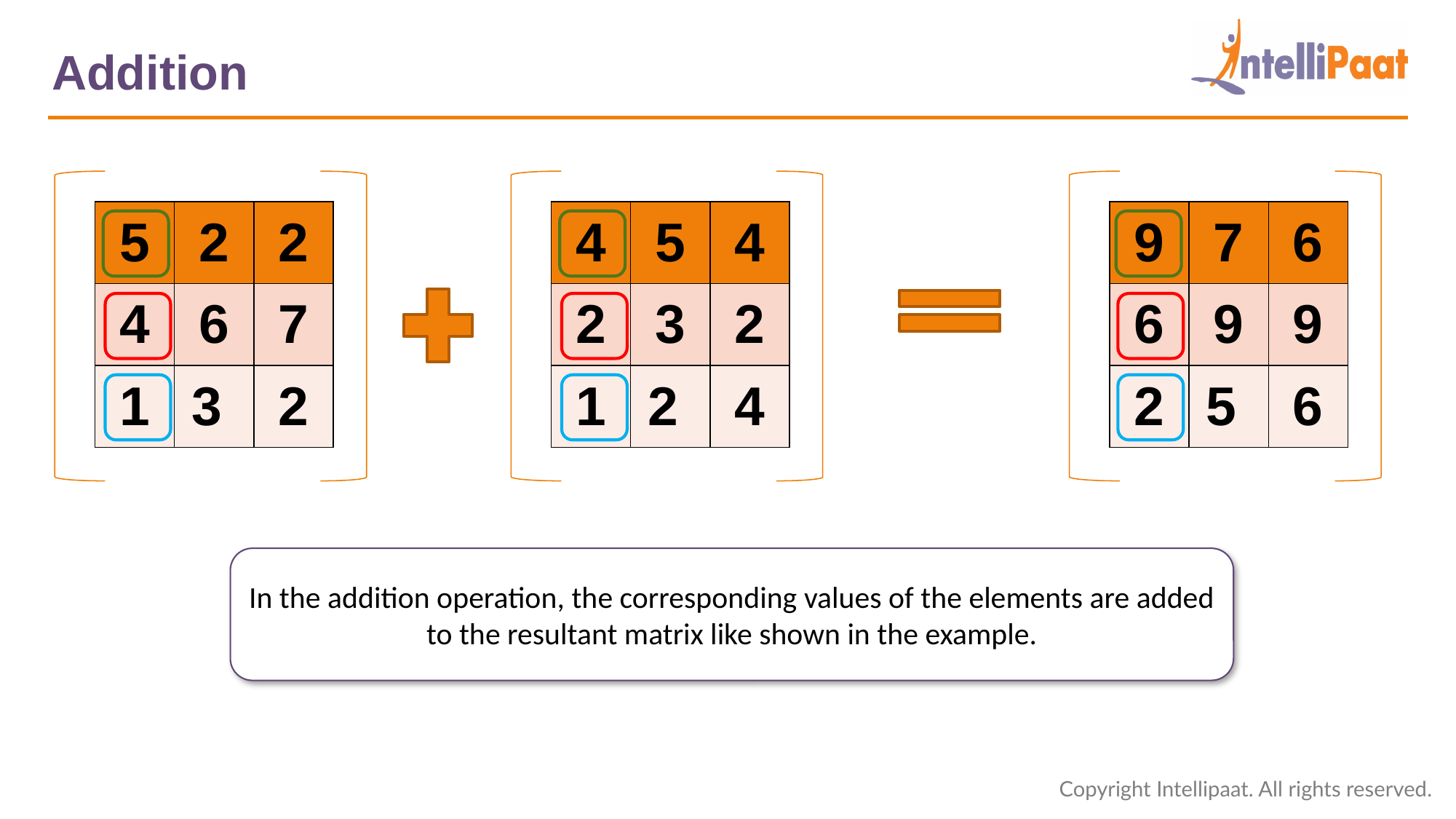

Addition

| 5 | 2 | 2 |
| --- | --- | --- |
| 4 | 6 | 7 |
| 1 | 3 | 2 |

| 4 | 5 | 4 |
| --- | --- | --- |
| 2 | 3 | 2 |
| 1 | 2 | 4 |

| 9 | 7 | 6 |
| --- | --- | --- |
| 6 | 9 | 9 |
| 2 | 5 | 6 |

In the addition operation, the corresponding values of the elements are added to the resultant matrix like shown in the example.